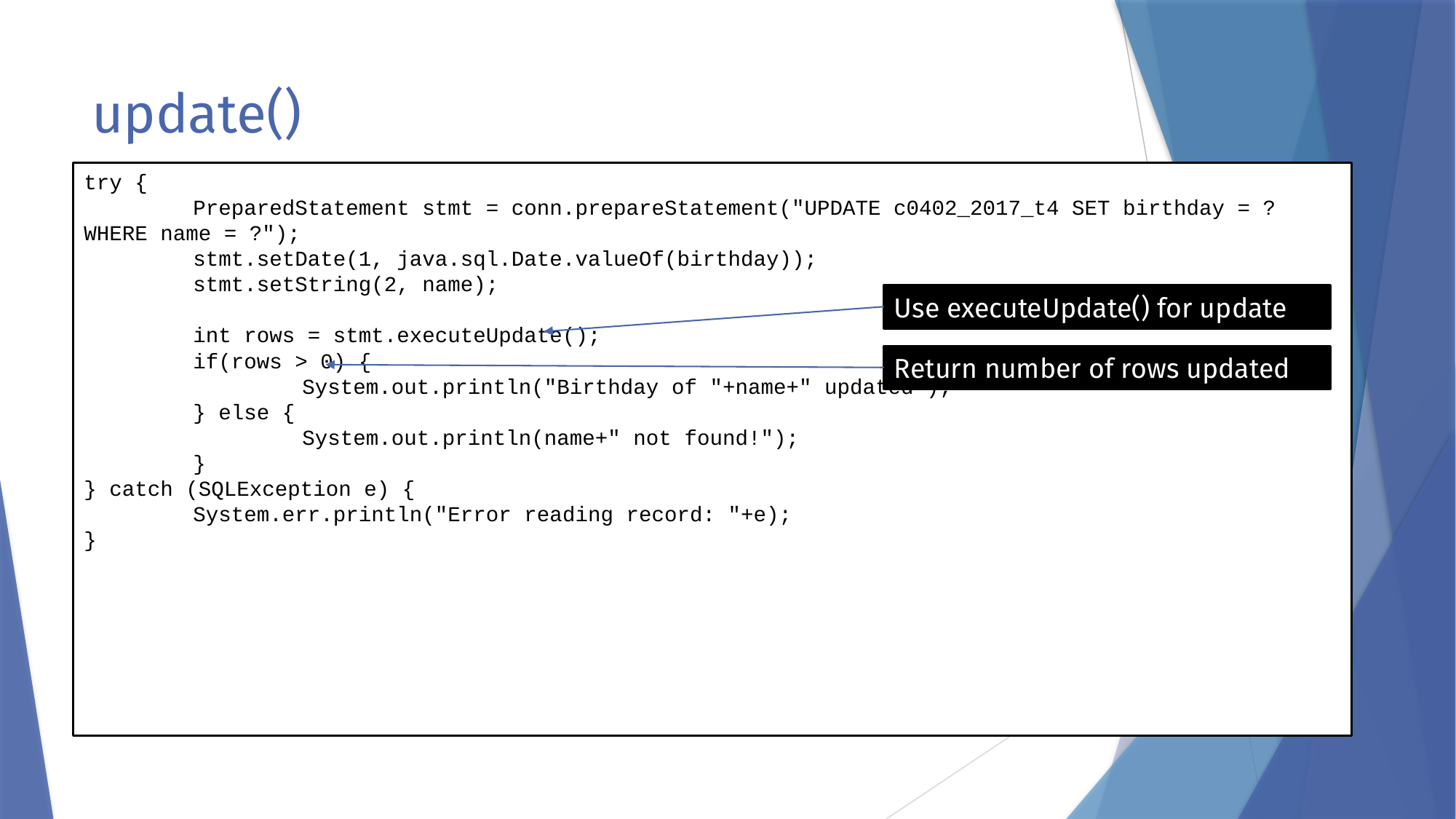

# update()
try {
	PreparedStatement stmt = conn.prepareStatement("UPDATE c0402_2017_t4 SET birthday = ? WHERE name = ?");
	stmt.setDate(1, java.sql.Date.valueOf(birthday));
	stmt.setString(2, name);

	int rows = stmt.executeUpdate();
	if(rows > 0) {
		System.out.println("Birthday of "+name+" updated");
	} else {
		System.out.println(name+" not found!");
	}
} catch (SQLException e) {
	System.err.println("Error reading record: "+e);
}
Use executeUpdate() for update
Return number of rows updated